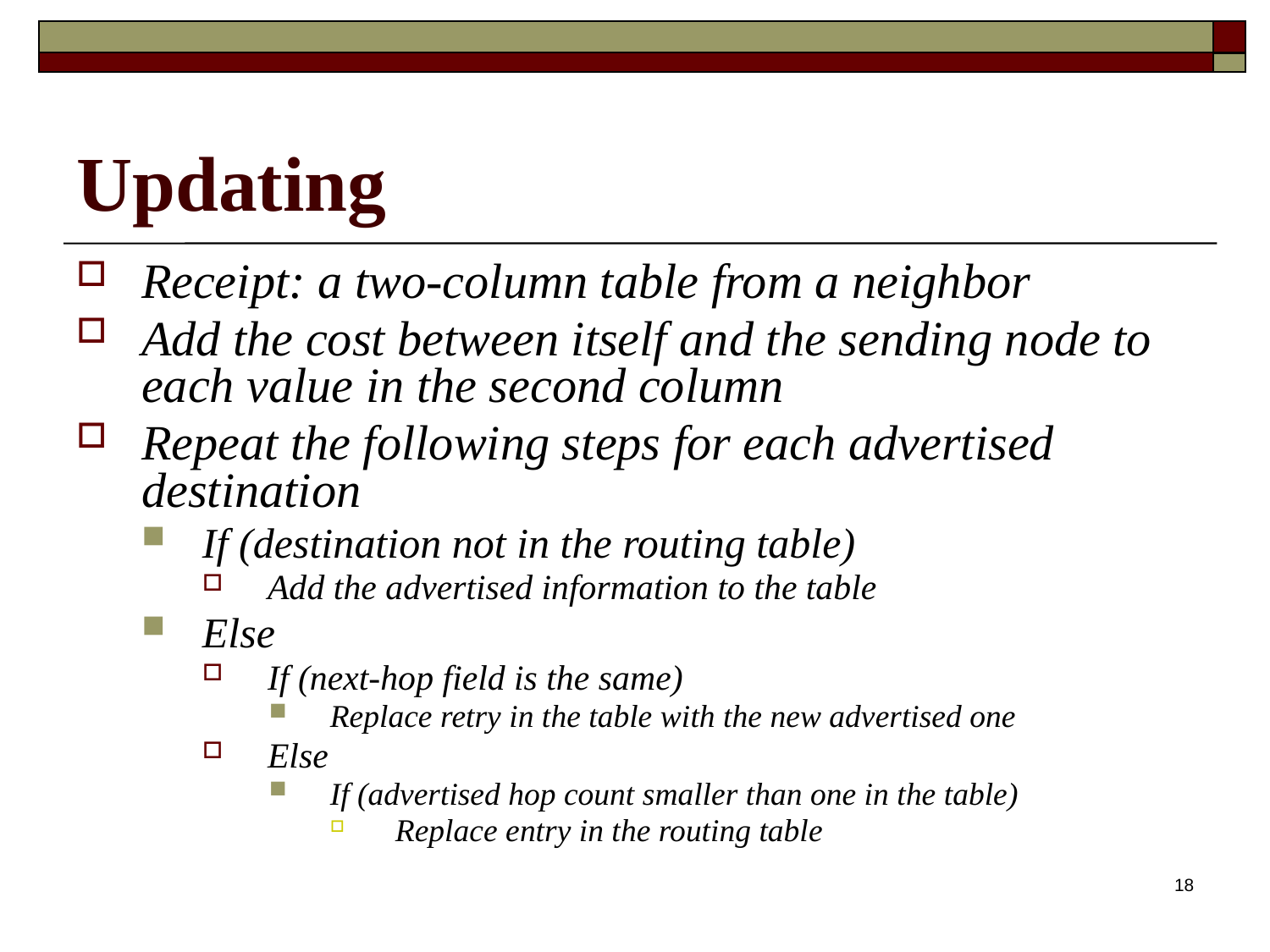

# Updating
Receipt: a two-column table from a neighbor
Add the cost between itself and the sending node to each value in the second column
Repeat the following steps for each advertised destination
If (destination not in the routing table)
Add the advertised information to the table
Else
If (next-hop field is the same)
Replace retry in the table with the new advertised one
Else
If (advertised hop count smaller than one in the table)
Replace entry in the routing table
18